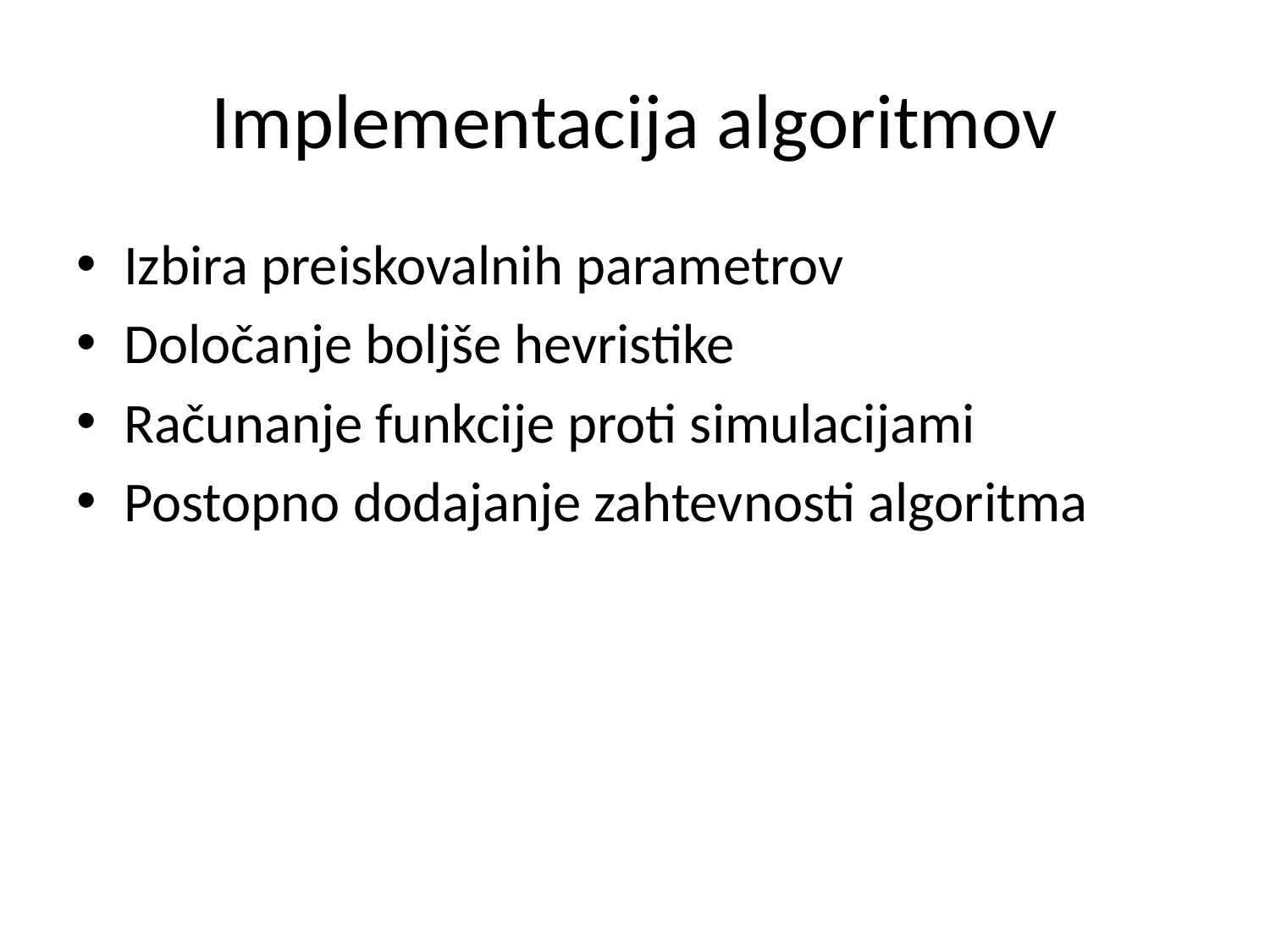

# Implementacija algoritmov
Izbira preiskovalnih parametrov
Določanje boljše hevristike
Računanje funkcije proti simulacijami
Postopno dodajanje zahtevnosti algoritma